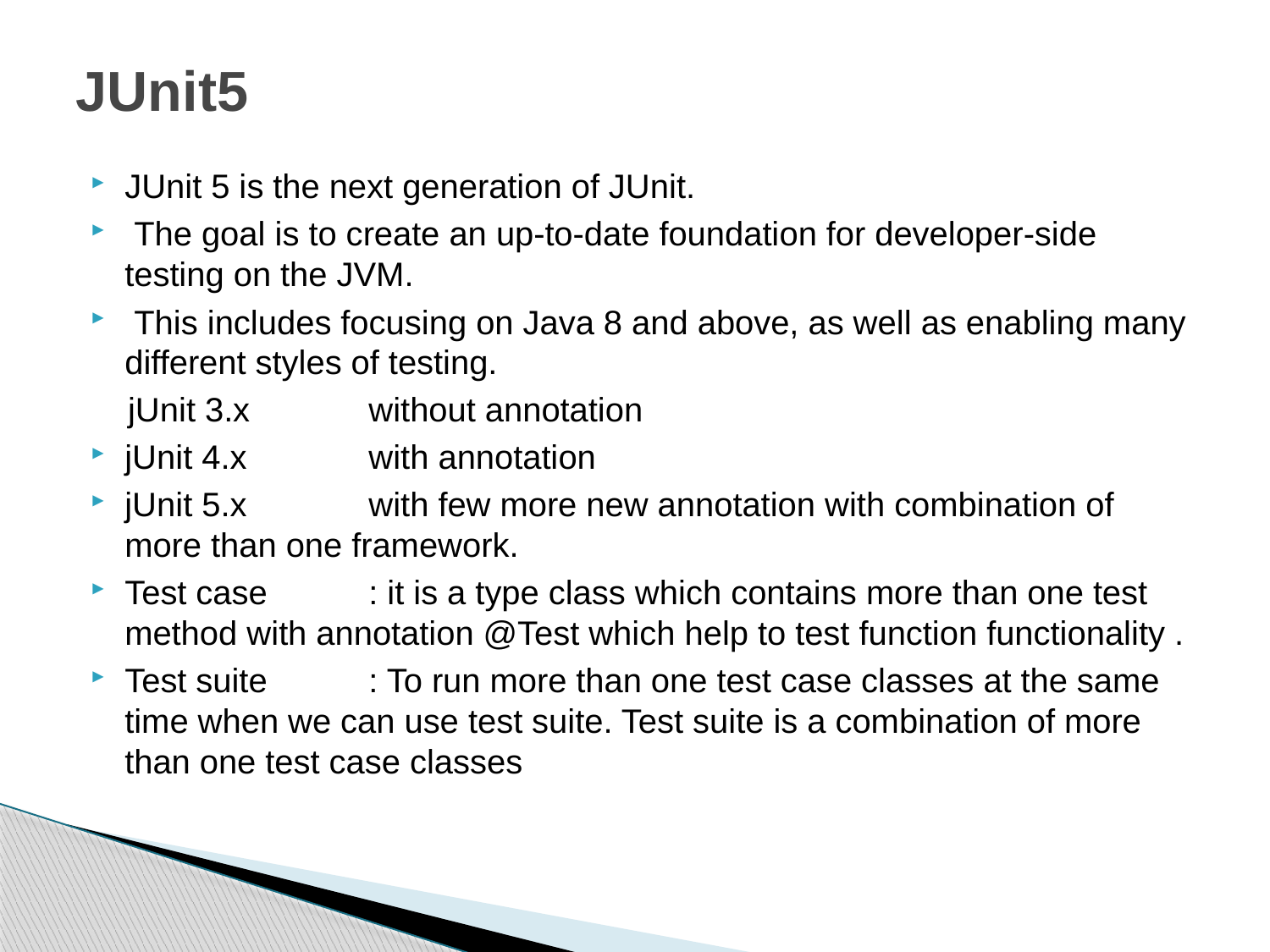

# JUnit5
JUnit 5 is the next generation of JUnit.
 The goal is to create an up-to-date foundation for developer-side testing on the JVM.
 This includes focusing on Java 8 and above, as well as enabling many different styles of testing.
    jUnit 3.x 		without annotation
jUnit 4.x		with annotation
jUnit 5.x 		with few more new annotation with combination of more than one framework.
Test case 	: it is a type class which contains more than one test method with annotation @Test which help to test function functionality .
Test suite 	: To run more than one test case classes at the same time when we can use test suite. Test suite is a combination of more than one test case classes